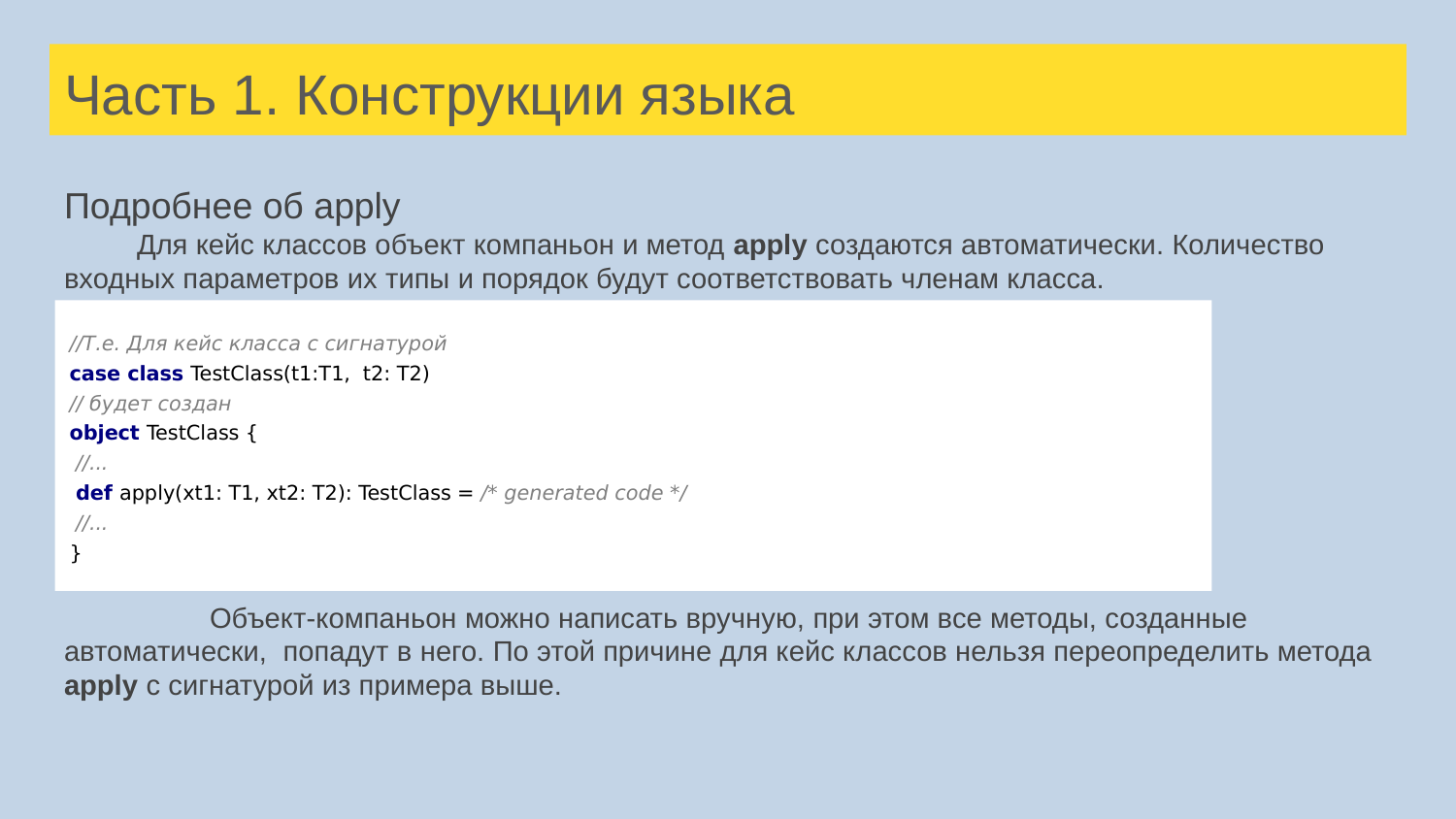

# Часть 1. Конструкции языка
Подробнее об apply
Для кейс классов объект компаньон и метод apply создаются автоматически. Количество входных параметров их типы и порядок будут соответствовать членам класса.

	Объект-компаньон можно написать вручную, при этом все методы, созданные автоматически,  попадут в него. По этой причине для кейс классов нельзя переопределить метода apply с сигнатурой из примера выше.

//Т.е. Для кейс класса с сигнатурой
case class TestClass(t1:T1,  t2: T2)
// будет создан
object TestClass {
 //...
 def apply(xt1: T1, xt2: T2): TestClass = /* generated code */
 //...
}